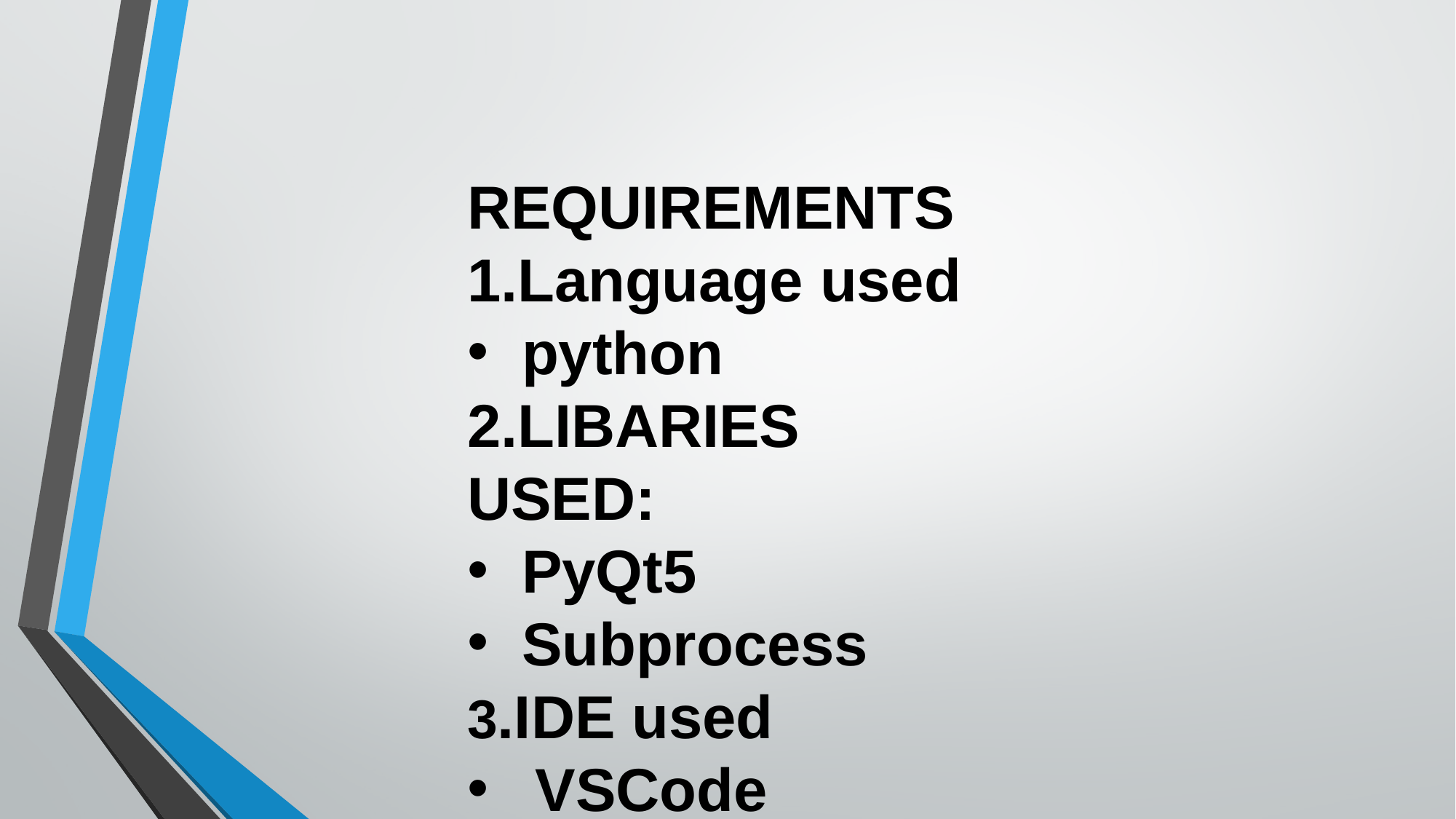

#
REQUIREMENTS
1.Language used
python
2.LIBARIES USED:
PyQt5
Subprocess
3.IDE used
VSCode